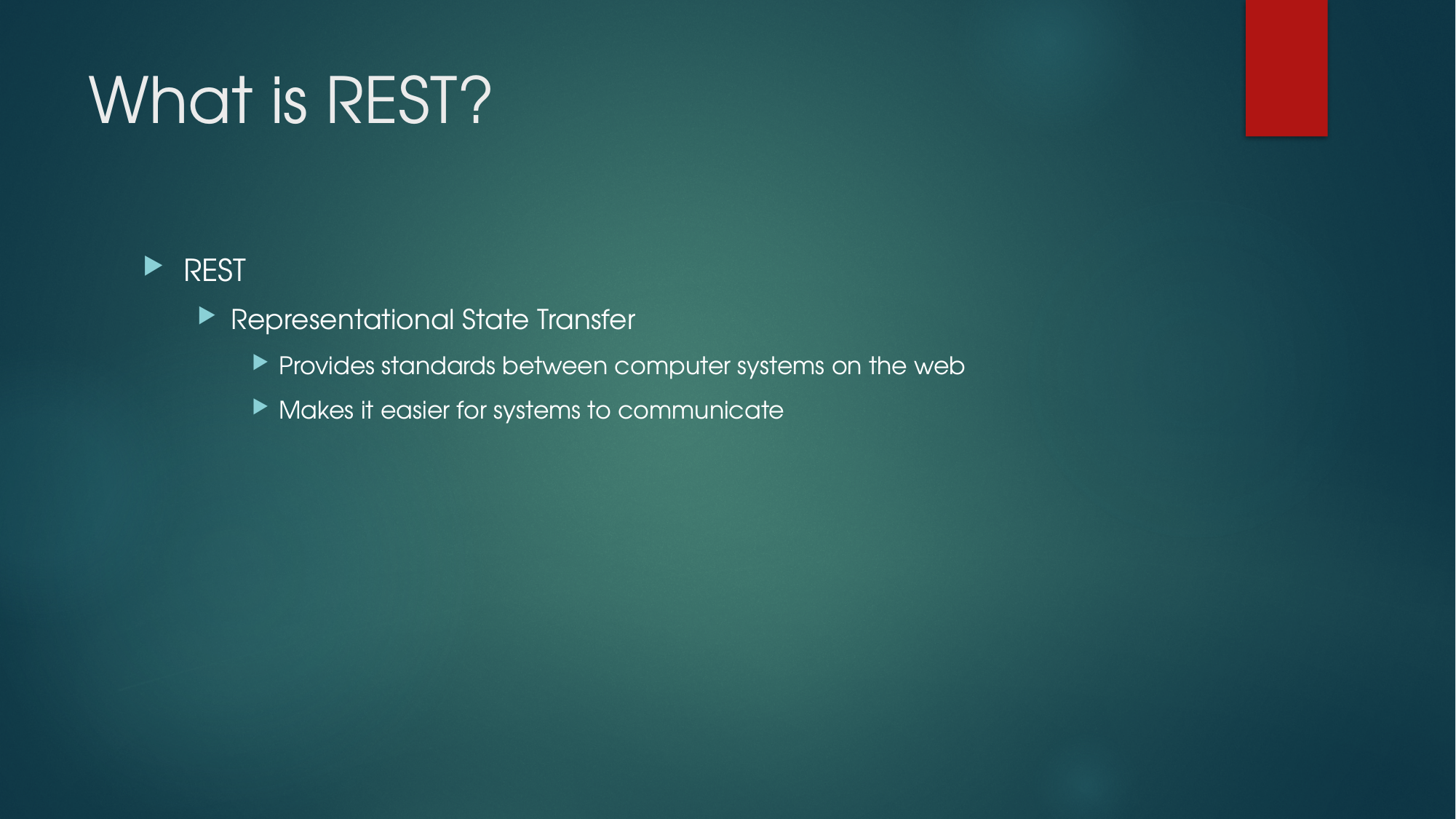

# What is REST?
REST
Representational State Transfer
Provides standards between computer systems on the web
Makes it easier for systems to communicate